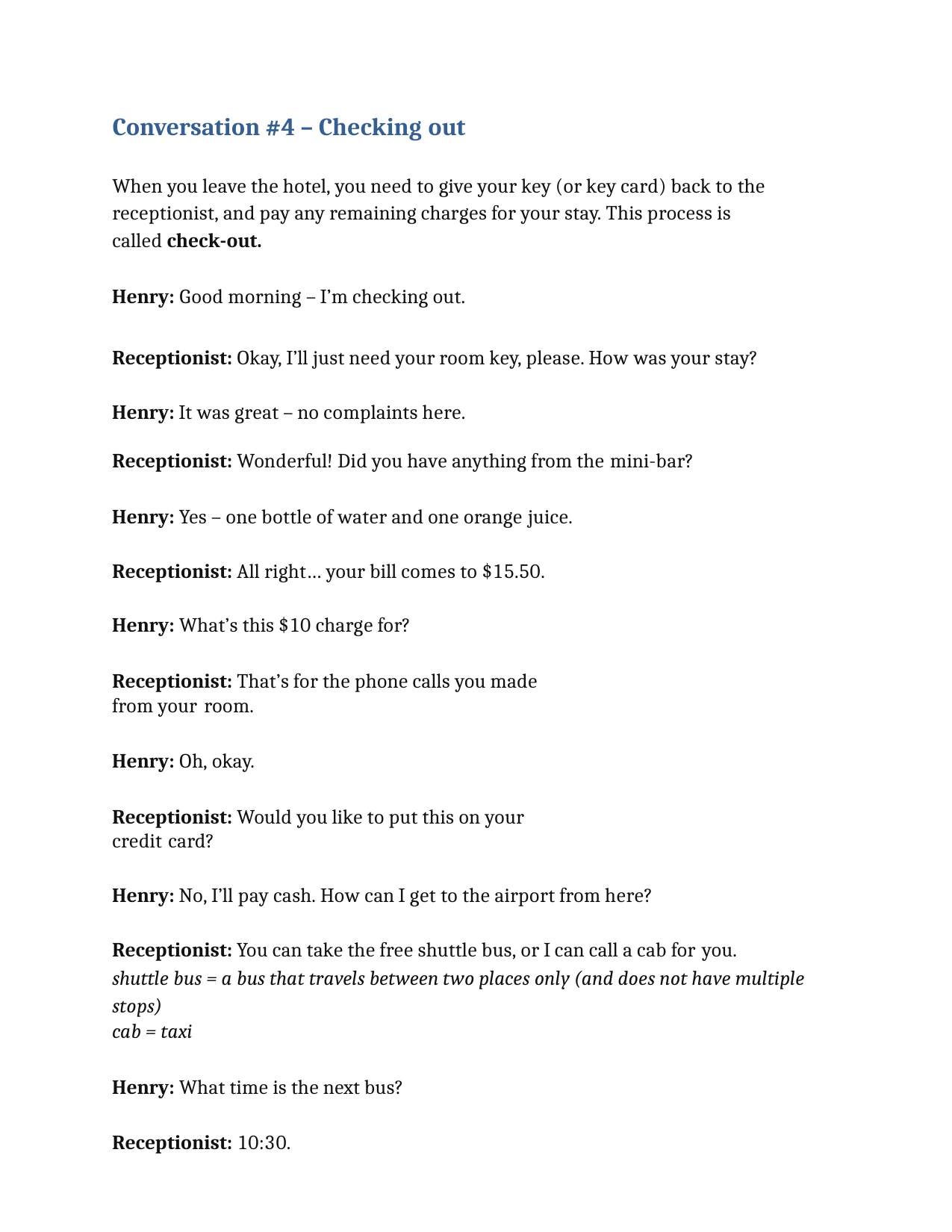

Conversation #4 – Checking out

When you leave the hotel, you need to give your key (or key card) back to the  receptionist, and pay any remaining charges for your stay. This process is  called check-out.

Henry: Good morning – I’m checking out.
Receptionist: Okay, I’ll just need your room key, please. How was your stay?  Henry: It was great – no complaints here.

Receptionist: Wonderful! Did you have anything from the mini-bar?

Henry: Yes – one bottle of water and one orange juice.
Receptionist: All right… your bill comes to $15.50.  Henry: What’s this $10 charge for?

Receptionist: That’s for the phone calls you made from your room.

Henry: Oh, okay.

Receptionist: Would you like to put this on your credit card?
Henry: No, I’ll pay cash. How can I get to the airport from here?  Receptionist: You can take the free shuttle bus, or I can call a cab for you.
shuttle bus = a bus that travels between two places only (and does not have multiple  stops)
cab = taxi

Henry: What time is the next bus?

Receptionist: 10:30.